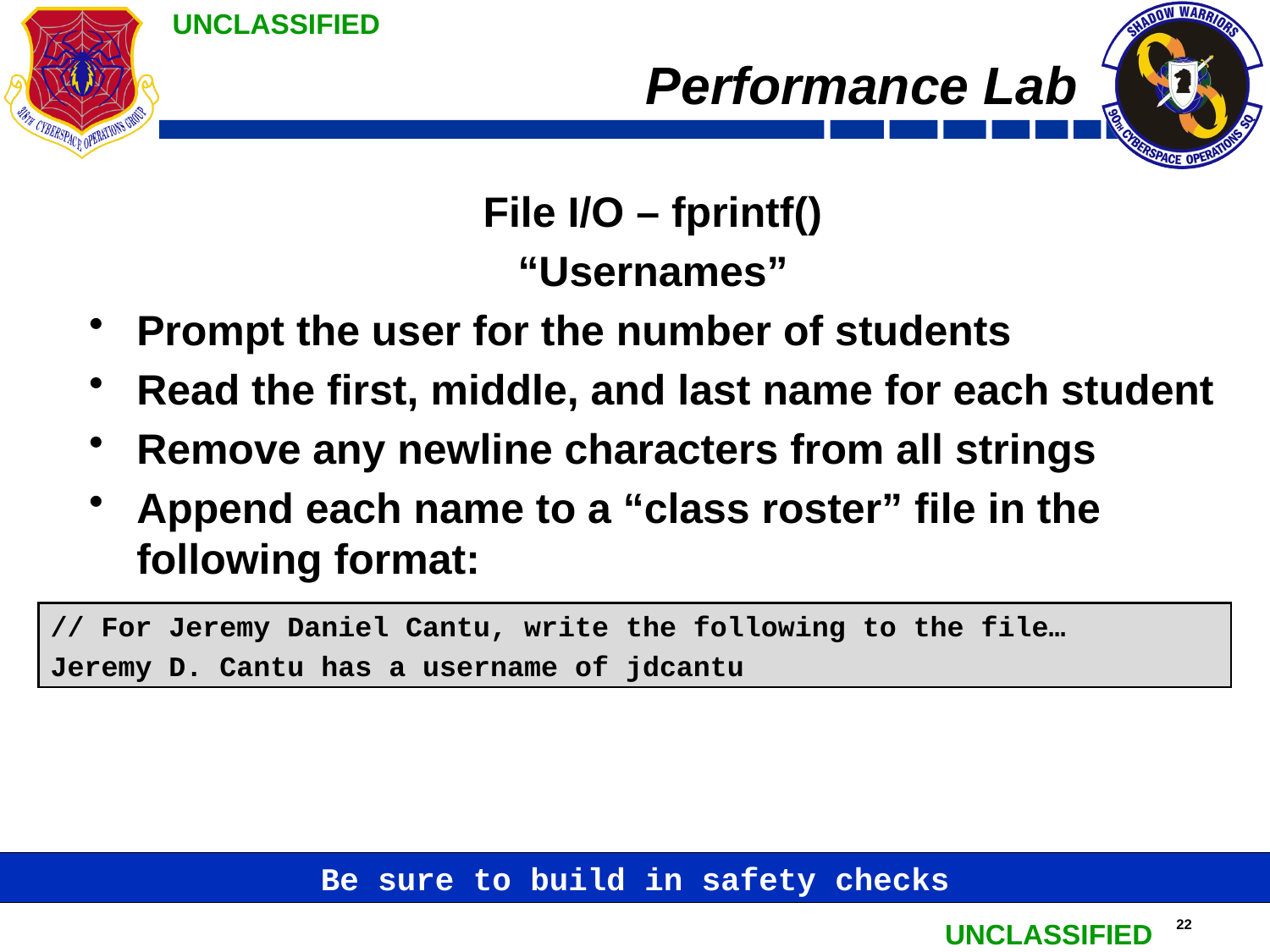

# Performance Lab
File I/O – fprintf()
“Usernames”
Prompt the user for the number of students
Read the first, middle, and last name for each student
Remove any newline characters from all strings
Append each name to a “class roster” file in the following format:
// For Jeremy Daniel Cantu, write the following to the file…
Jeremy D. Cantu has a username of jdcantu
Be sure to build in safety checks